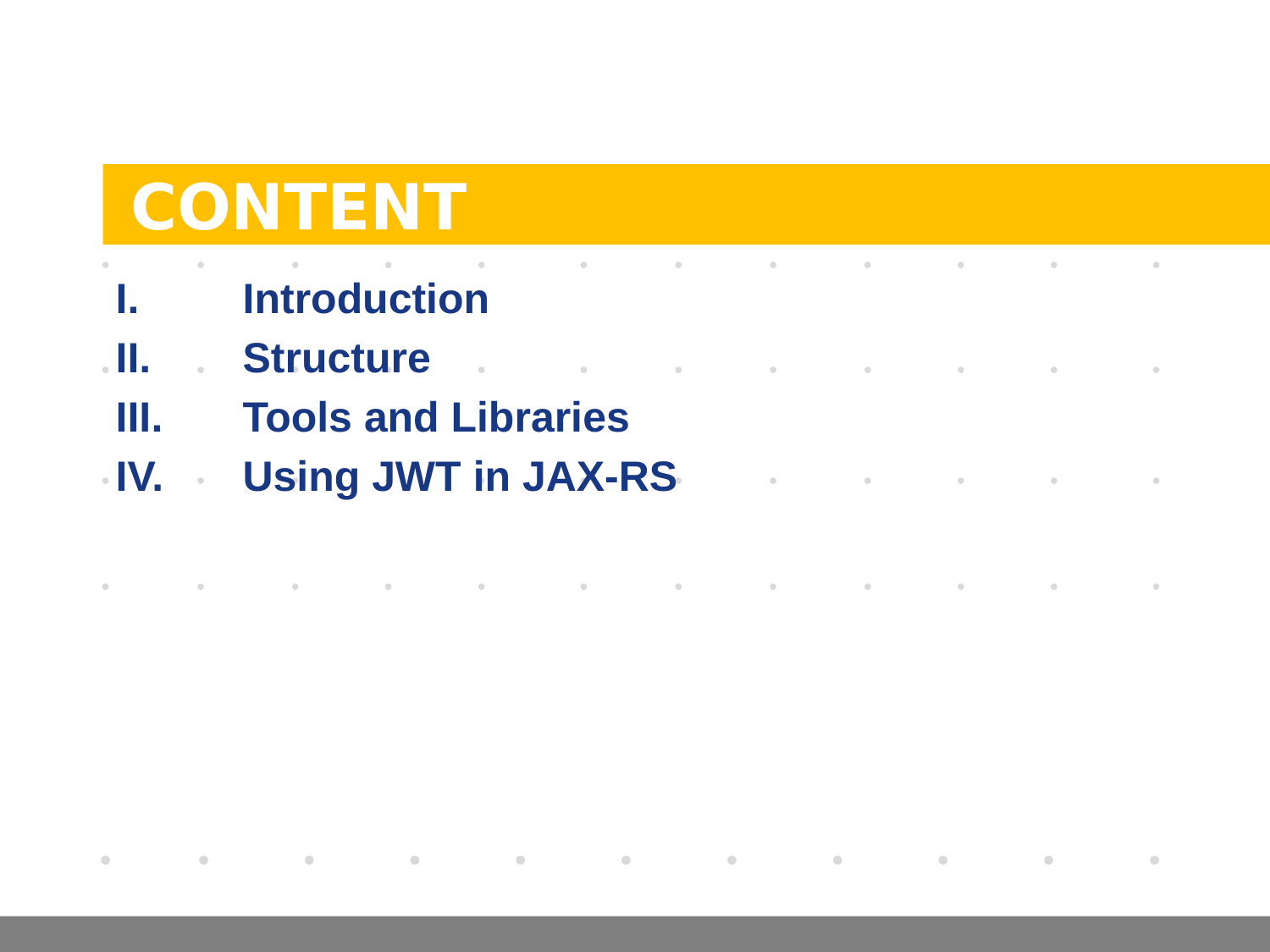

Company LOGO
# CONTENT
I. 	Introduction
II.	Structure
III.	Tools and Libraries
IV.	Using JWT in JAX-RS